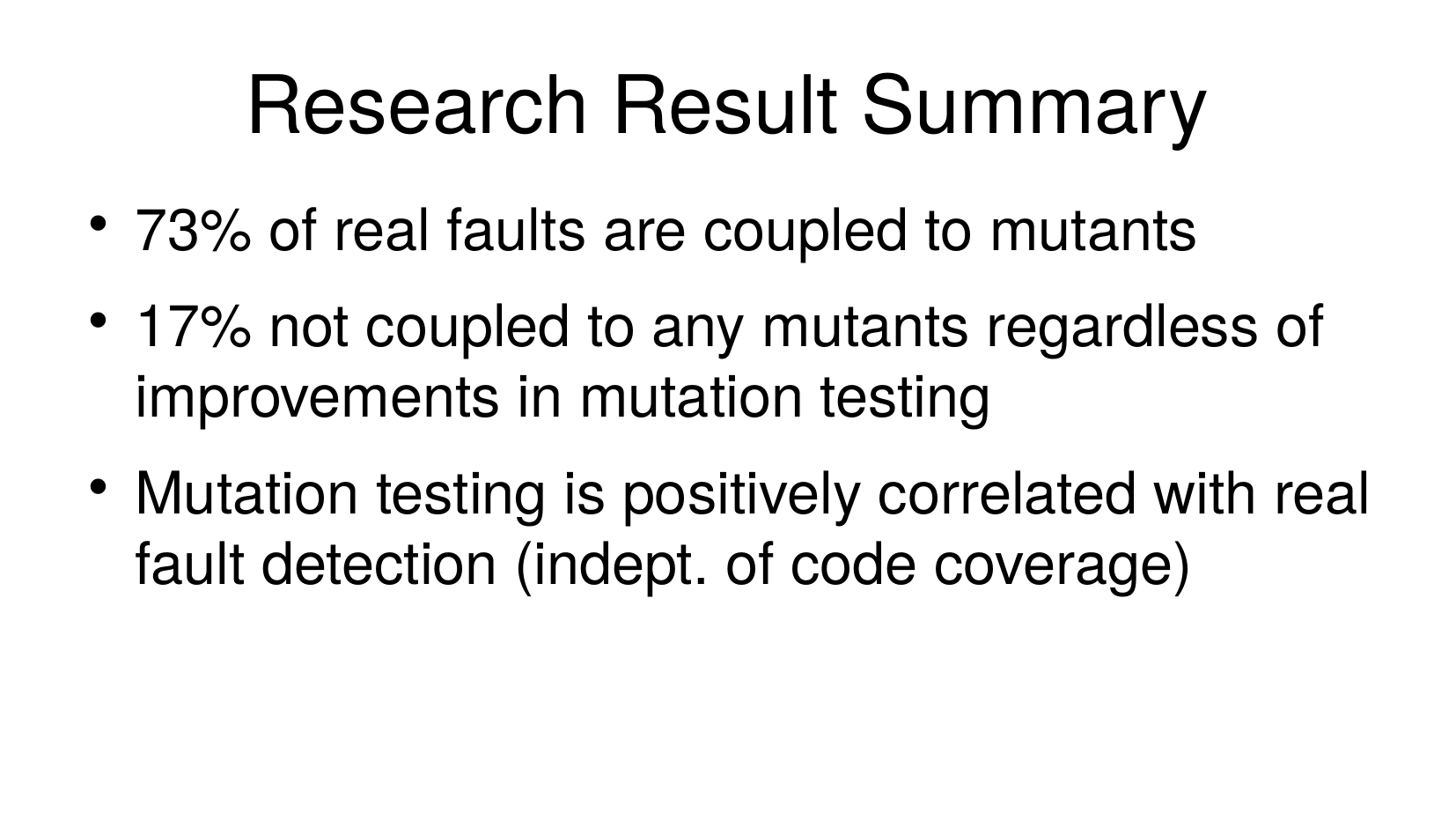

Research Result Summary
73% of real faults are coupled to mutants
17% not coupled to any mutants regardless of improvements in mutation testing
Mutation testing is positively correlated with real fault detection (indept. of code coverage)